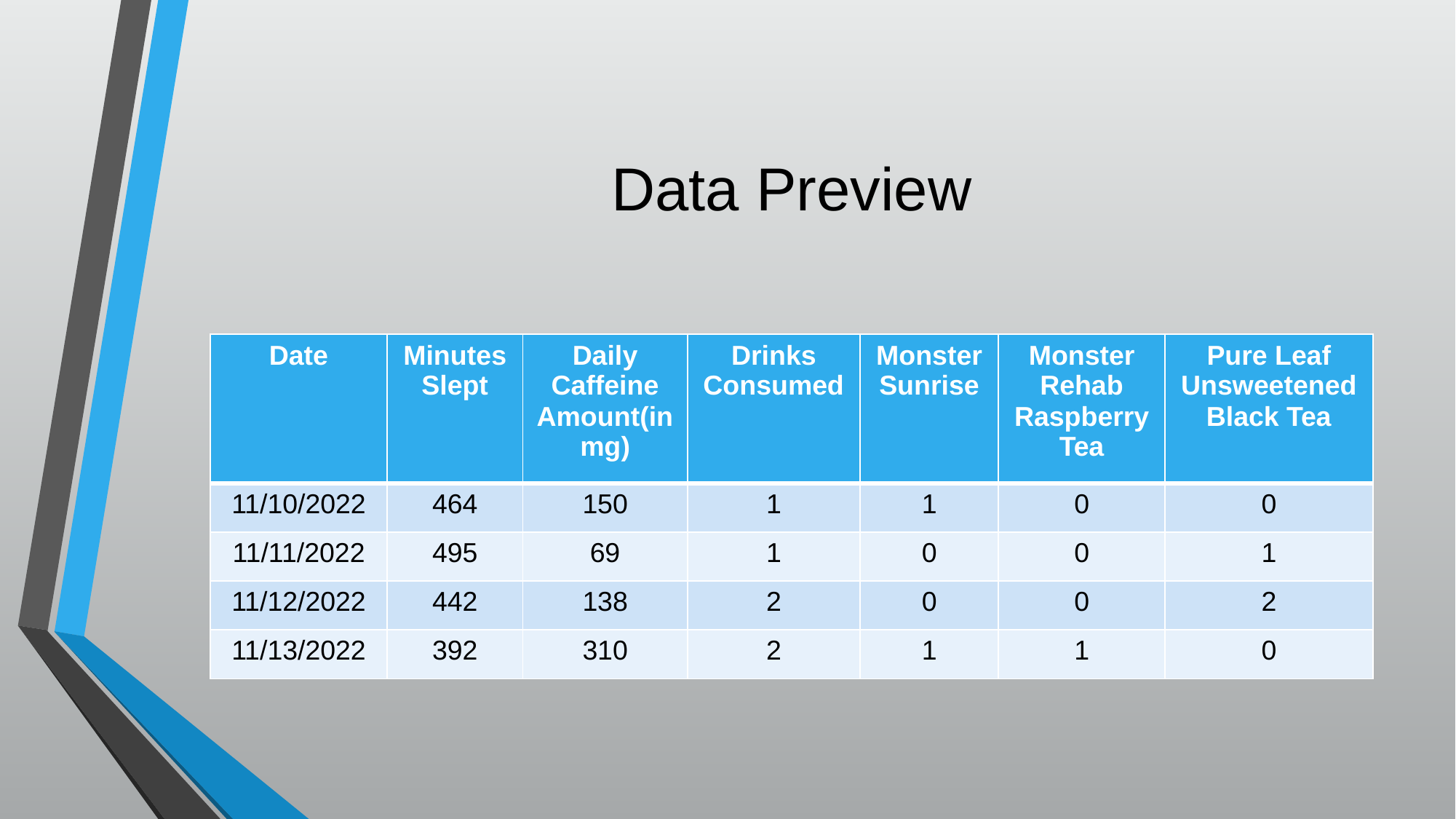

# Data Preview
| Date | Minutes Slept | Daily Caffeine Amount(in mg) | Drinks Consumed | Monster Sunrise | Monster Rehab Raspberry Tea | Pure Leaf Unsweetened Black Tea |
| --- | --- | --- | --- | --- | --- | --- |
| 11/10/2022 | 464 | 150 | 1 | 1 | 0 | 0 |
| 11/11/2022 | 495 | 69 | 1 | 0 | 0 | 1 |
| 11/12/2022 | 442 | 138 | 2 | 0 | 0 | 2 |
| 11/13/2022 | 392 | 310 | 2 | 1 | 1 | 0 |